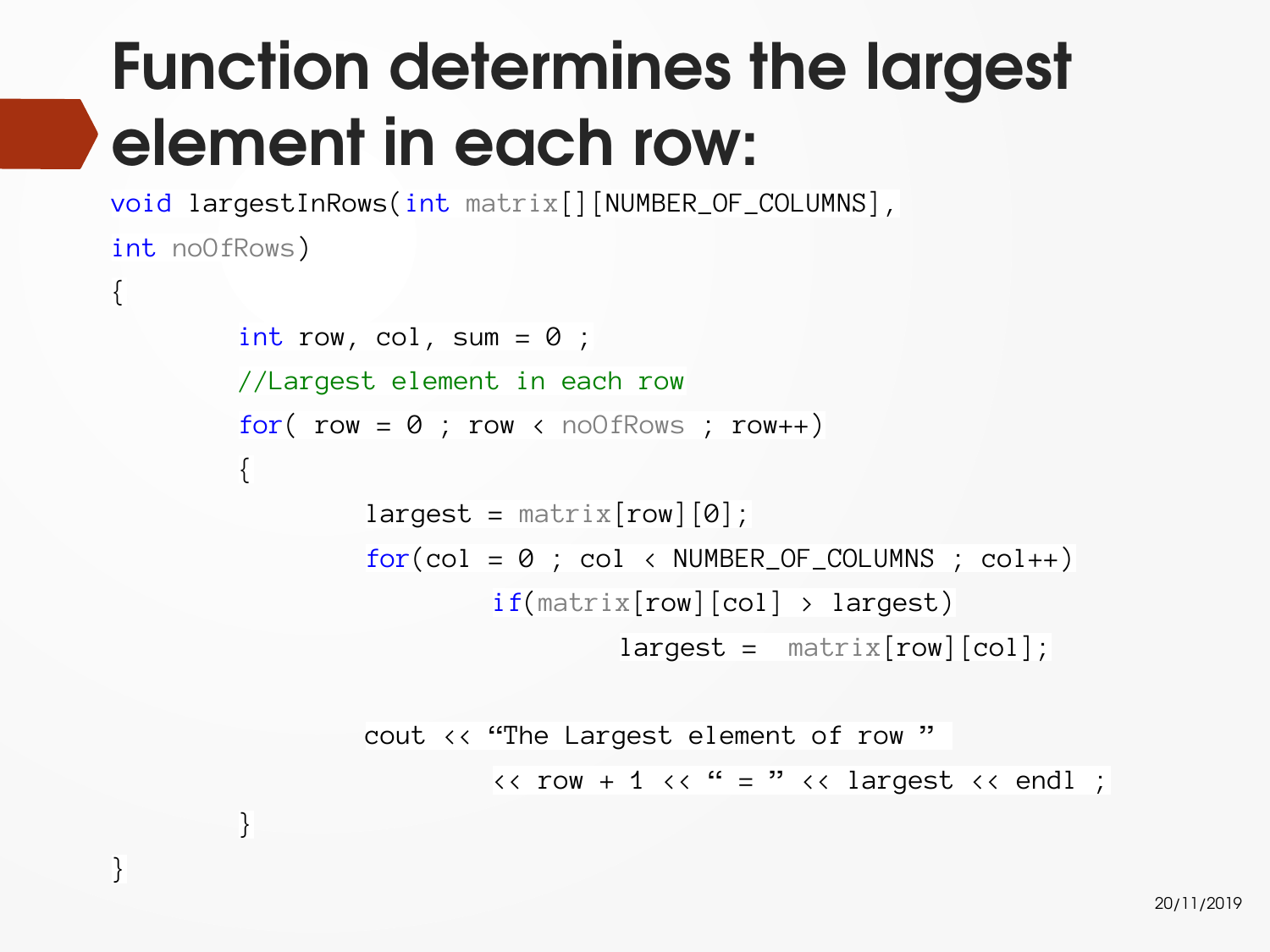

# Function determines the largest element in each row:
void largestInRows(int matrix[][NUMBER_OF_COLUMNS],
int noOfRows)
{
	int row, col, sum = 0 ;
	//Largest element in each row
	for( row = 0 ; row < noOfRows ; row++)
	{
		largest = matrix[row][0];
		for(col = 0 ; col < NUMBER_OF_COLUMNS ; col++)
			if(matrix[row][col] > largest)
				largest =  matrix[row][col];

		cout << “The Largest element of row ”
			<< row + 1 << “ = ” << largest << endl ;
	}
}

20/11/2019